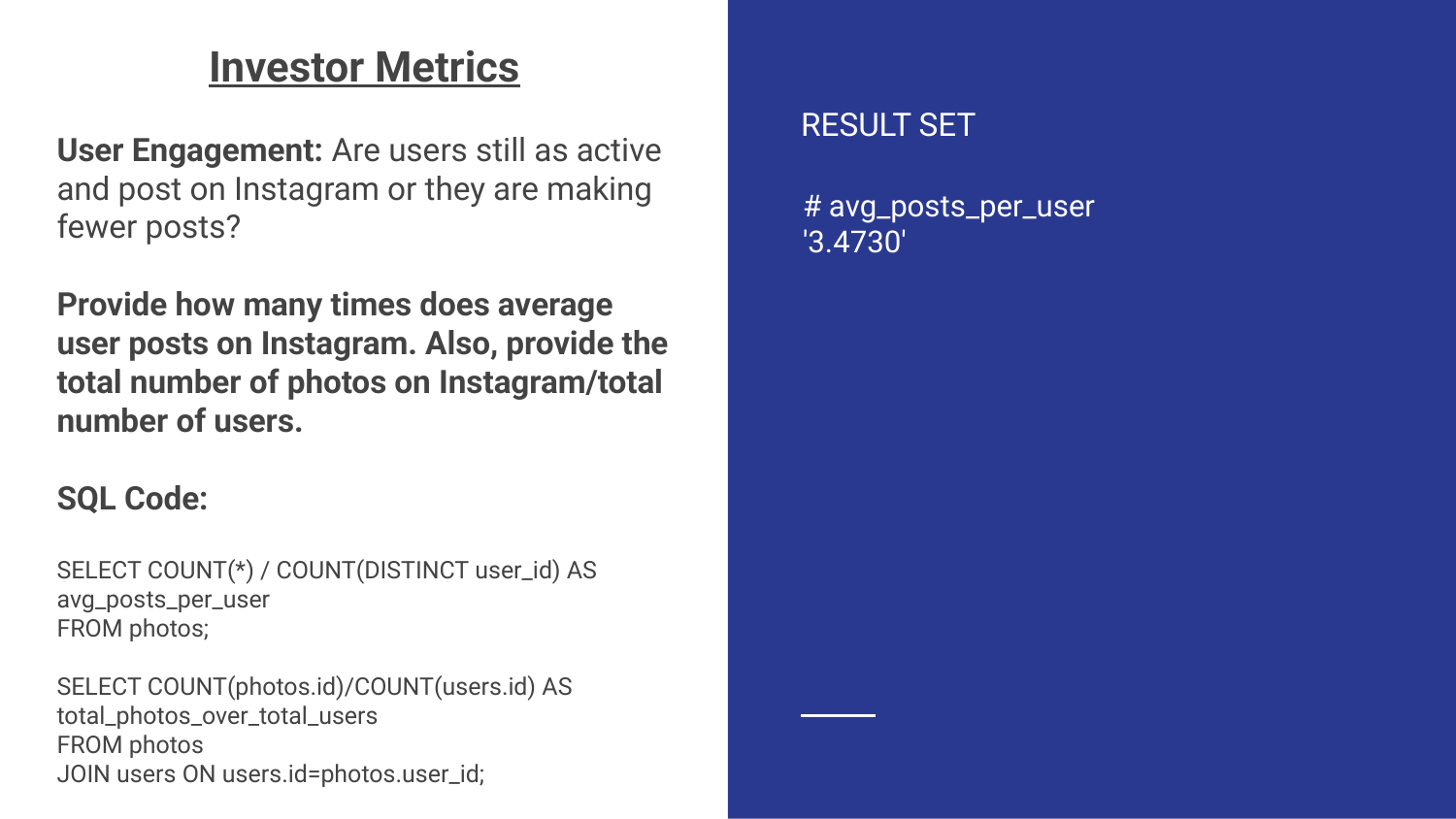

Investor Metrics

User Engagement: Are users still as active and post on Instagram or they are making fewer posts?

Provide how many times does average user posts on Instagram. Also, provide the total number of photos on Instagram/total number of users.

SQL Code:

SELECT COUNT(*) / COUNT(DISTINCT user_id) AS avg_posts_per_user
FROM photos;

SELECT COUNT(photos.id)/COUNT(users.id) AS total_photos_over_total_users
FROM photos
JOIN users ON users.id=photos.user_id;

RESULT SET
# avg_posts_per_user
'3.4730'